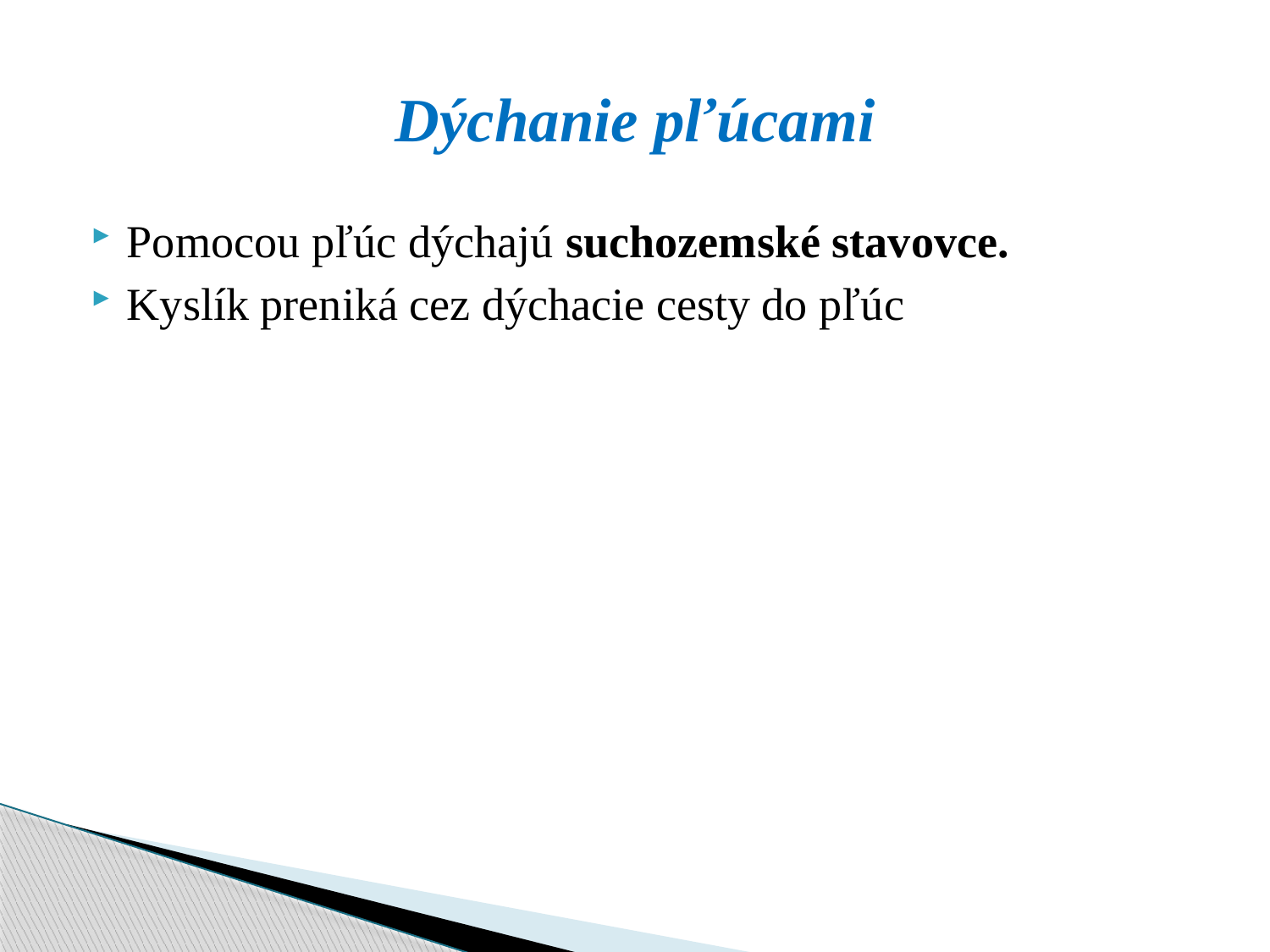

# Dýchanie pľúcami
Pomocou pľúc dýchajú suchozemské stavovce.
Kyslík preniká cez dýchacie cesty do pľúc